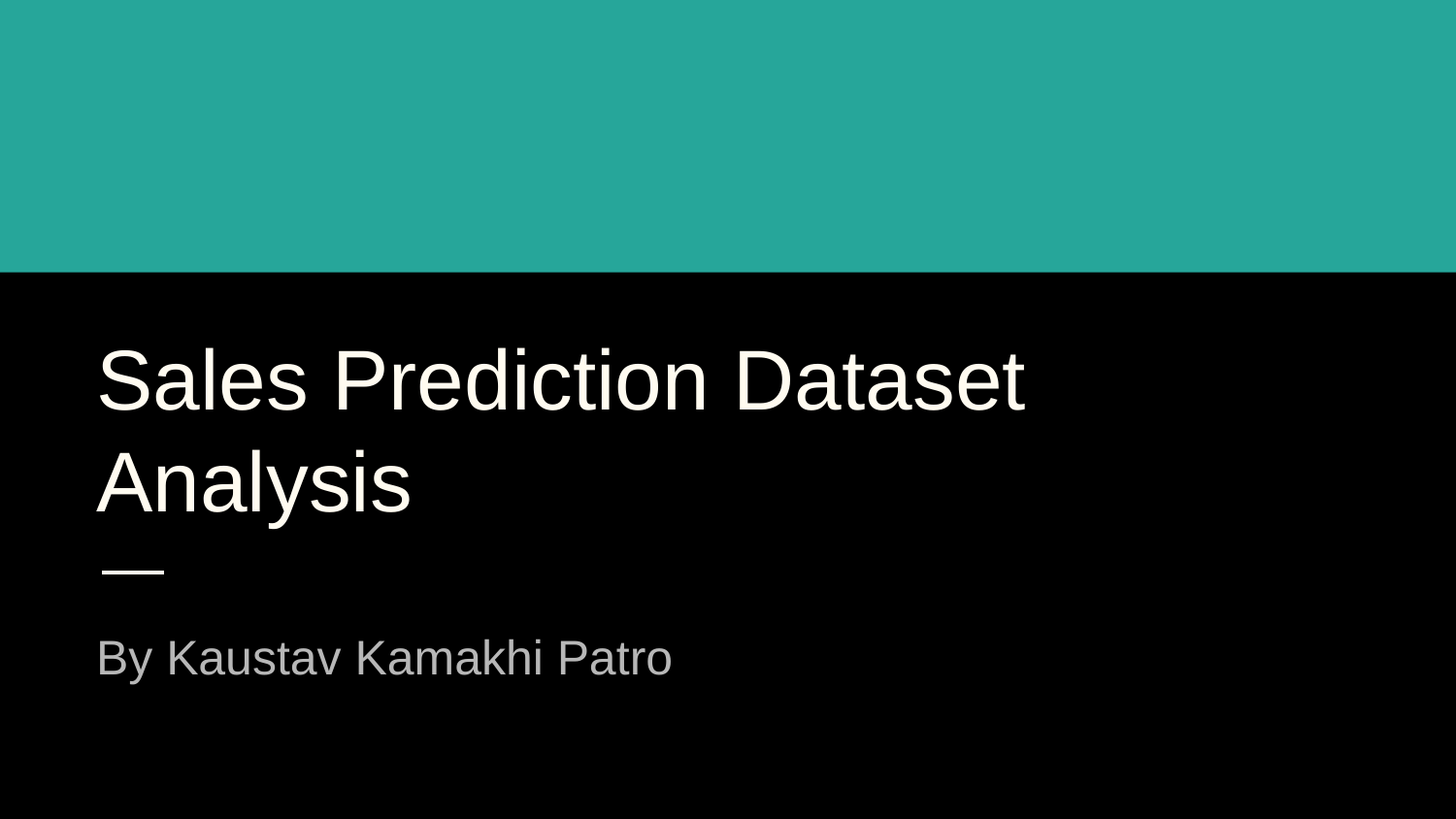

# Sales Prediction Dataset Analysis
By Kaustav Kamakhi Patro